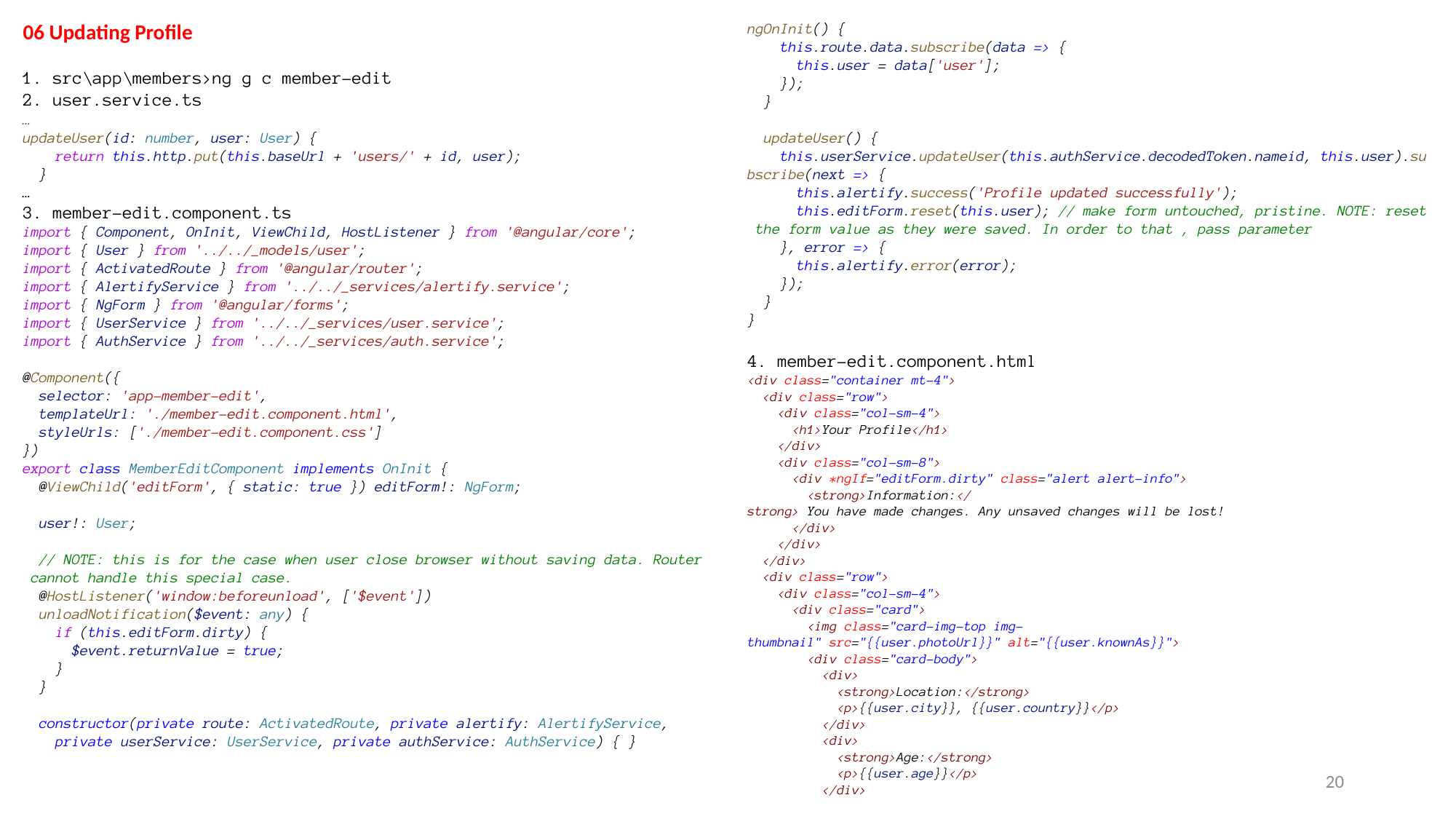

06 Updating Profile
1. src\app\members>ng g c member-edit
2. user.service.ts
…
updateUser(id: number, user: User) {
    return this.http.put(this.baseUrl + 'users/' + id, user);
  }
…
3. member-edit.component.ts
import { Component, OnInit, ViewChild, HostListener } from '@angular/core';
import { User } from '../../_models/user';
import { ActivatedRoute } from '@angular/router';
import { AlertifyService } from '../../_services/alertify.service';
import { NgForm } from '@angular/forms';
import { UserService } from '../../_services/user.service';
import { AuthService } from '../../_services/auth.service';
@Component({
  selector: 'app-member-edit',
  templateUrl: './member-edit.component.html',
  styleUrls: ['./member-edit.component.css']
})
export class MemberEditComponent implements OnInit {
  @ViewChild('editForm', { static: true }) editForm!: NgForm;
  user!: User;
  // NOTE: this is for the case when user close browser without saving data. Router cannot handle this special case.
  @HostListener('window:beforeunload', ['$event'])
  unloadNotification($event: any) {
    if (this.editForm.dirty) {
      $event.returnValue = true;
    }
  }
  constructor(private route: ActivatedRoute, private alertify: AlertifyService,
    private userService: UserService, private authService: AuthService) { }

ngOnInit() {
    this.route.data.subscribe(data => {
      this.user = data['user'];
    });
  }
  updateUser() {
    this.userService.updateUser(this.authService.decodedToken.nameid, this.user).subscribe(next => {
      this.alertify.success('Profile updated successfully');
      this.editForm.reset(this.user); // make form untouched, pristine. NOTE: reset the form value as they were saved. In order to that , pass parameter
    }, error => {
      this.alertify.error(error);
    });
  }
}

4. member-edit.component.html
<div class="container mt-4">
  <div class="row">
    <div class="col-sm-4">
      <h1>Your Profile</h1>
    </div>
    <div class="col-sm-8">
      <div *ngIf="editForm.dirty" class="alert alert-info">
        <strong>Information:</strong> You have made changes. Any unsaved changes will be lost!
      </div>
    </div>
  </div>
  <div class="row">
    <div class="col-sm-4">
      <div class="card">
        <img class="card-img-top img-thumbnail" src="{{user.photoUrl}}" alt="{{user.knownAs}}">
        <div class="card-body">
          <div>
            <strong>Location:</strong>
            <p>{{user.city}}, {{user.country}}</p>
          </div>
          <div>
            <strong>Age:</strong>
            <p>{{user.age}}</p>
          </div>

20